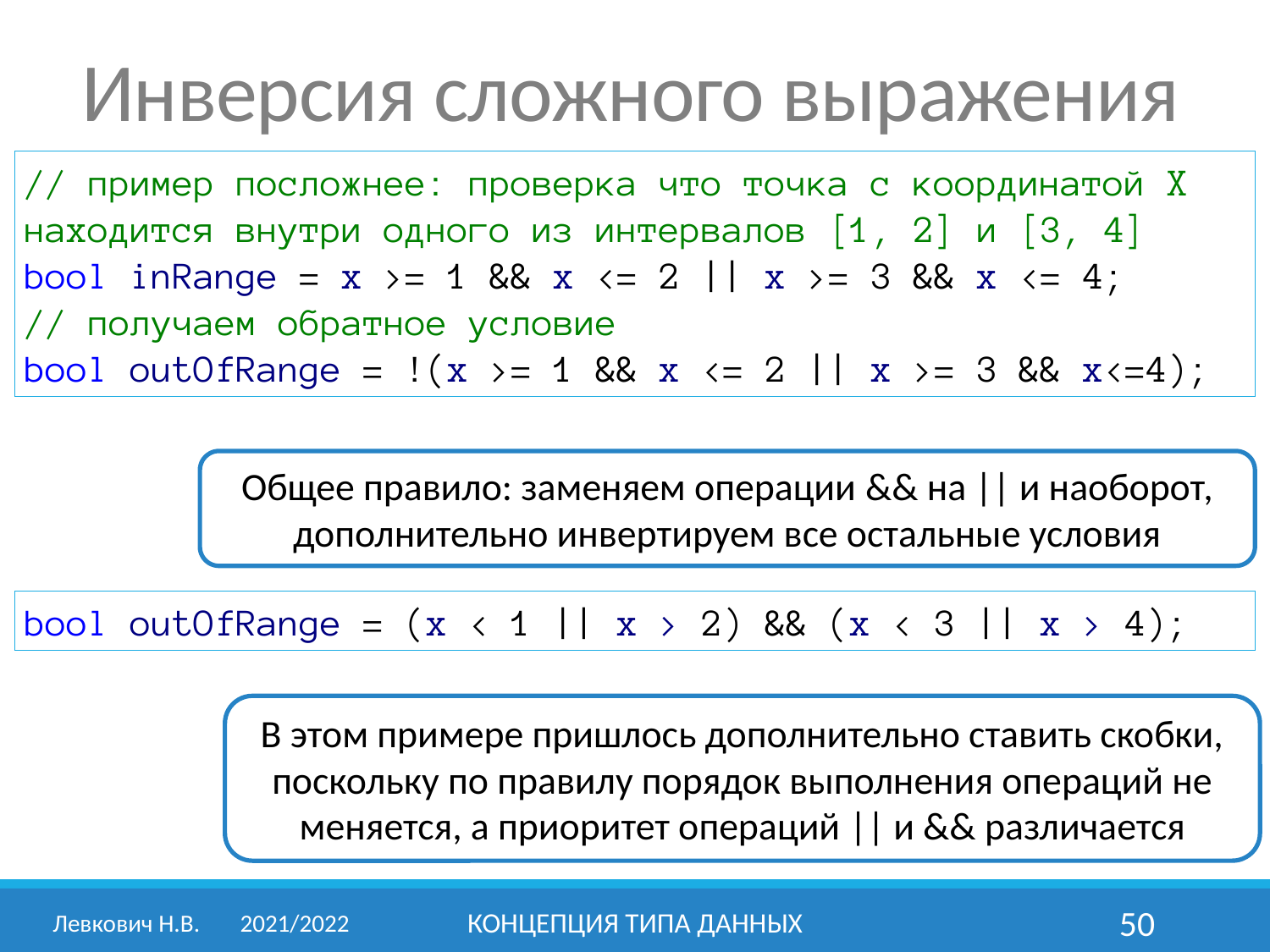

Инверсия сложного выражения
// пример посложнее: проверка что точка с координатой X находится внутри одного из интервалов [1, 2] и [3, 4]
bool inRange = x >= 1 && x <= 2 || x >= 3 && x <= 4;
// получаем обратное условие
bool outOfRange = !(x >= 1 && x <= 2 || x >= 3 && x<=4);
Общее правило: заменяем операции && на || и наоборот,
дополнительно инвертируем все остальные условия
bool outOfRange = (x < 1 || x > 2) && (x < 3 || x > 4);
В этом примере пришлось дополнительно ставить скобки, поскольку по правилу порядок выполнения операций не меняется, а приоритет операций || и && различается
Левкович Н.В.	2021/2022
Концепция типа данных
50